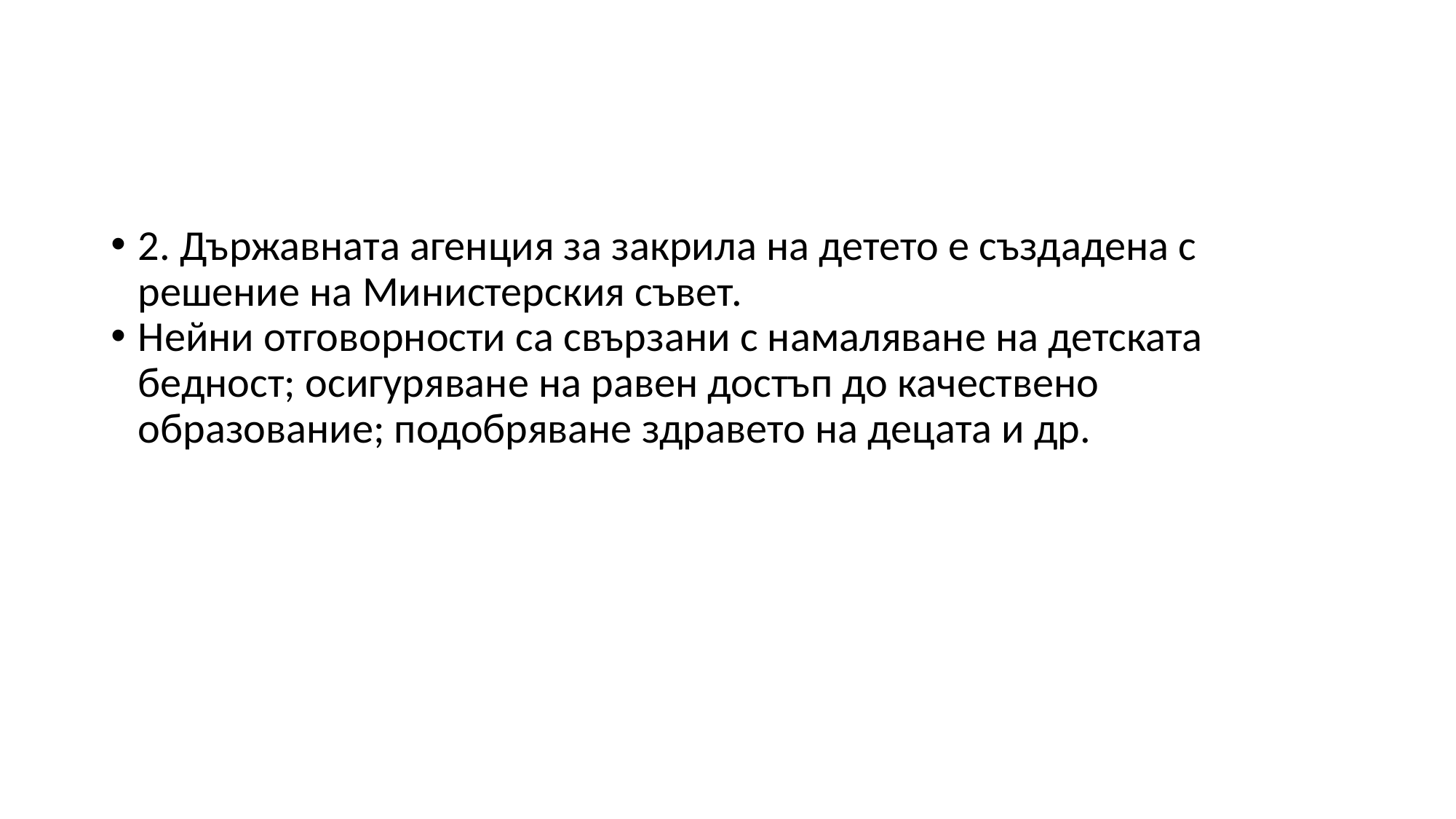

2. Държавната агенция за закрила на детето е създадена с решение на Министерския съвет.
Нейни отговорности са свързани с намаляване на детската бедност; осигуряване на равен достъп до качествено образование; подобряване здравето на децата и др.